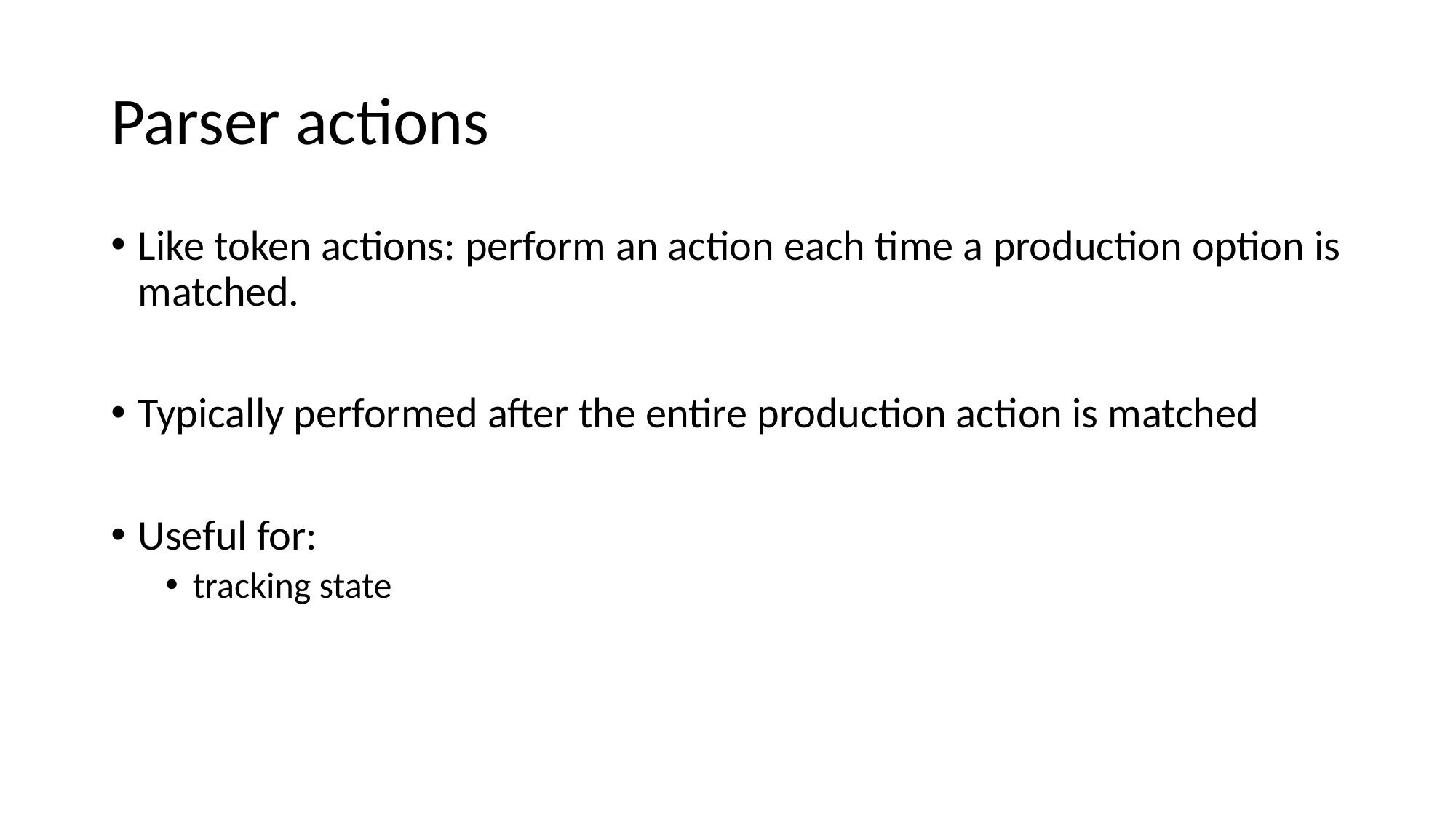

# Parser actions
Like token actions: perform an action each time a production option is matched.

Typically performed after the entire production action is matched

Useful for:
tracking state